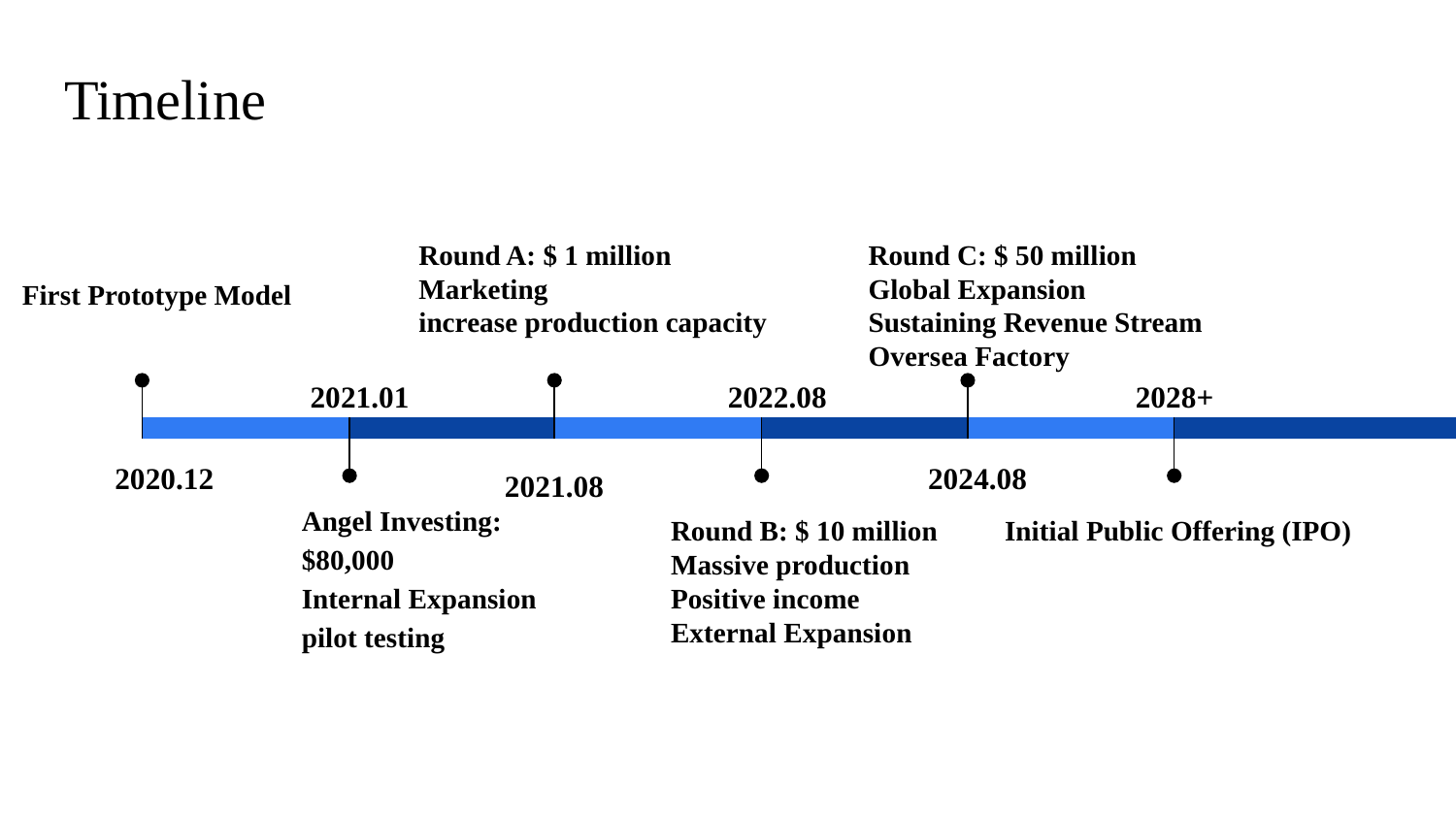

# Timeline
Round A: $ 1 million
Marketing
increase production capacity

2021.08
Round C: $ 50 million
Global Expansion
Sustaining Revenue Stream
Oversea Factory

2024.08
First Prototype Model

2020.12
2028+

Initial Public Offering (IPO)

2021.01

Angel Investing:$80,000
Internal Expansion
pilot testing

2022.08

Round B: $ 10 million
Massive production
Positive income
External Expansion